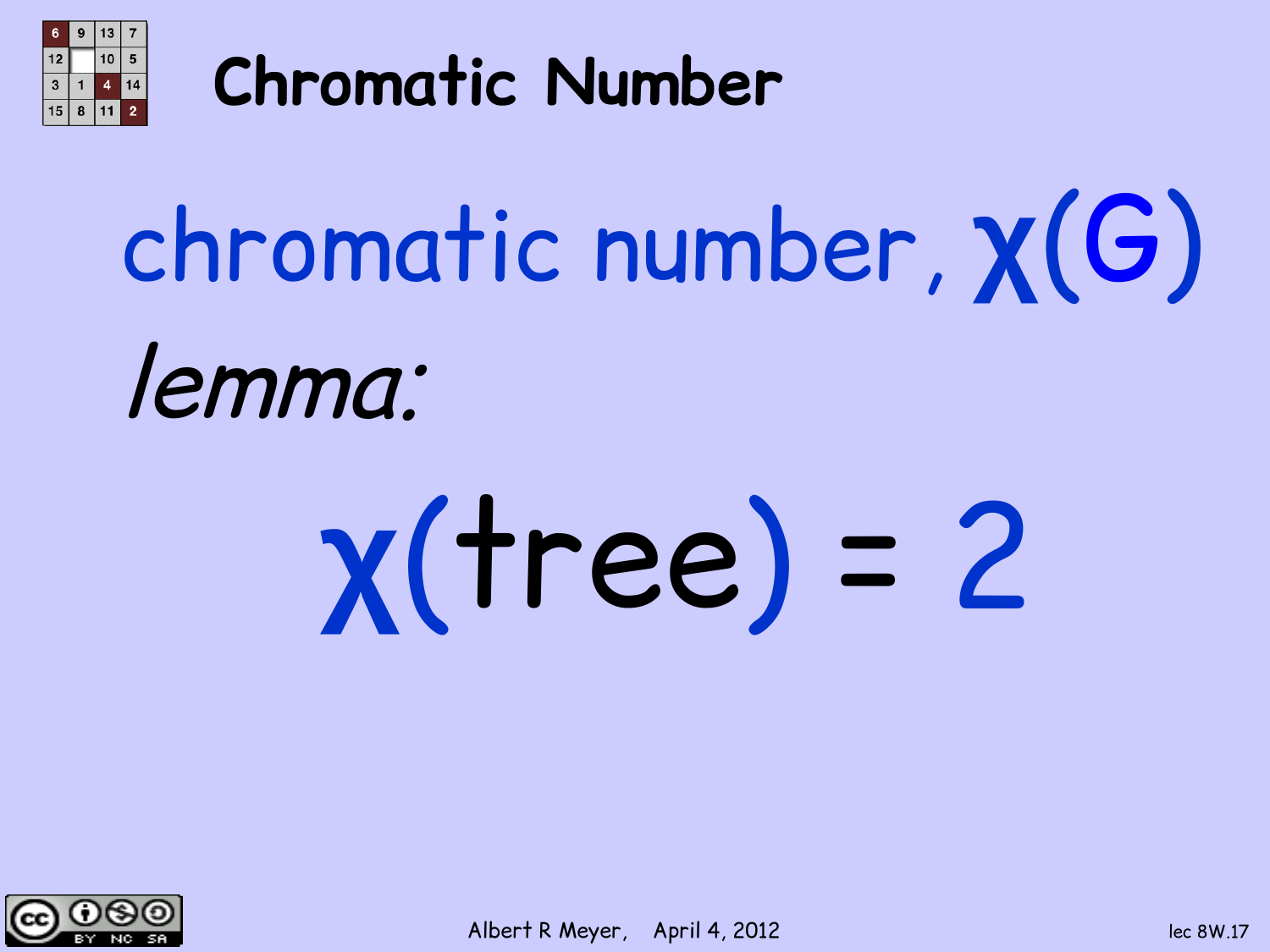

# Chromatic Number
chromatic number, χ(G)
lemma:
χ(tree) = 2
lec 8W.17